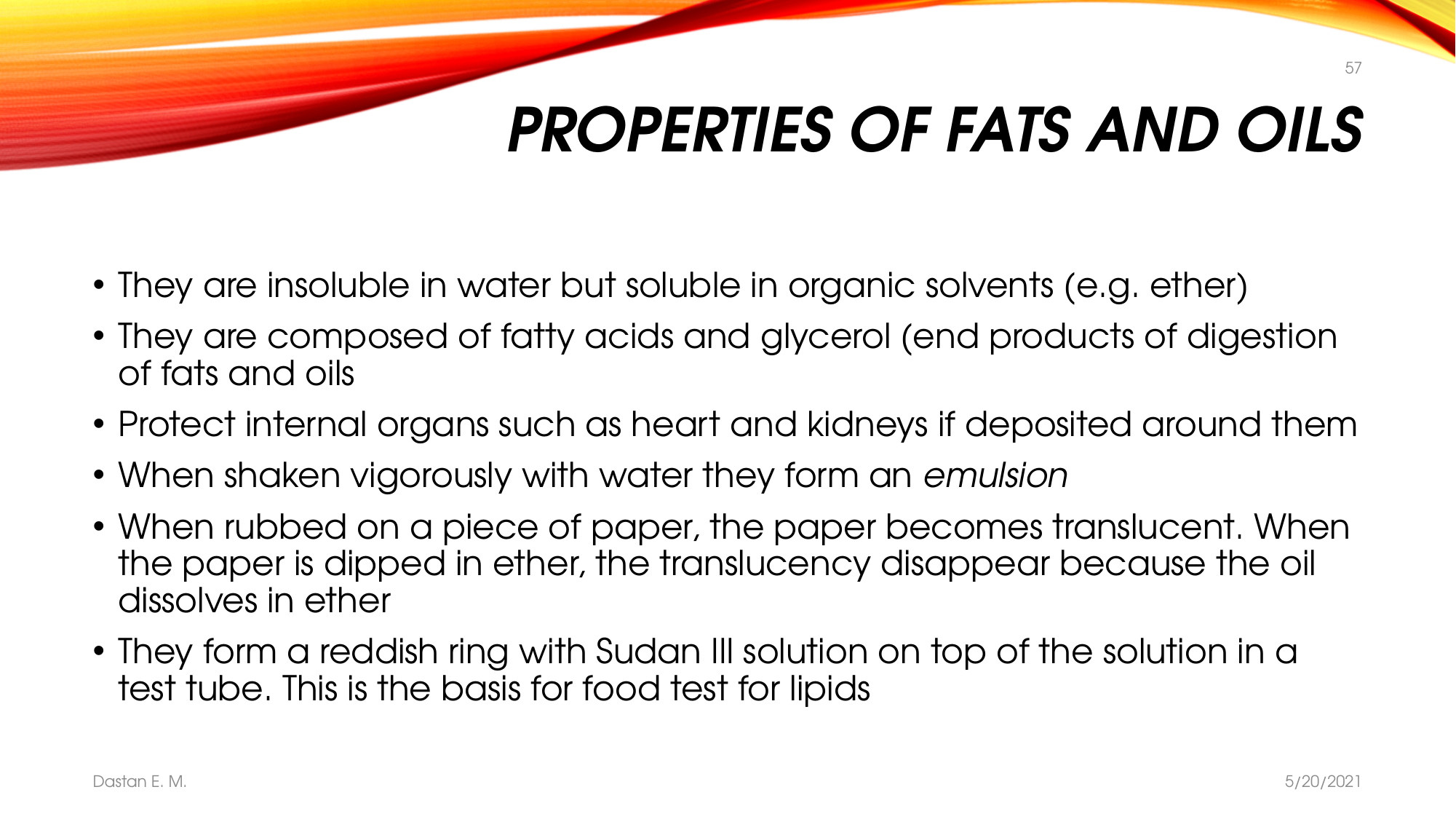

57
# Properties of Fats and Oils
They are insoluble in water but soluble in organic solvents (e.g. ether)
They are composed of fatty acids and glycerol (end products of digestion of fats and oils
Protect internal organs such as heart and kidneys if deposited around them
When shaken vigorously with water they form an emulsion
When rubbed on a piece of paper, the paper becomes translucent. When the paper is dipped in ether, the translucency disappear because the oil dissolves in ether
They form a reddish ring with Sudan III solution on top of the solution in a test tube. This is the basis for food test for lipids
Dastan E. M.
5/20/2021